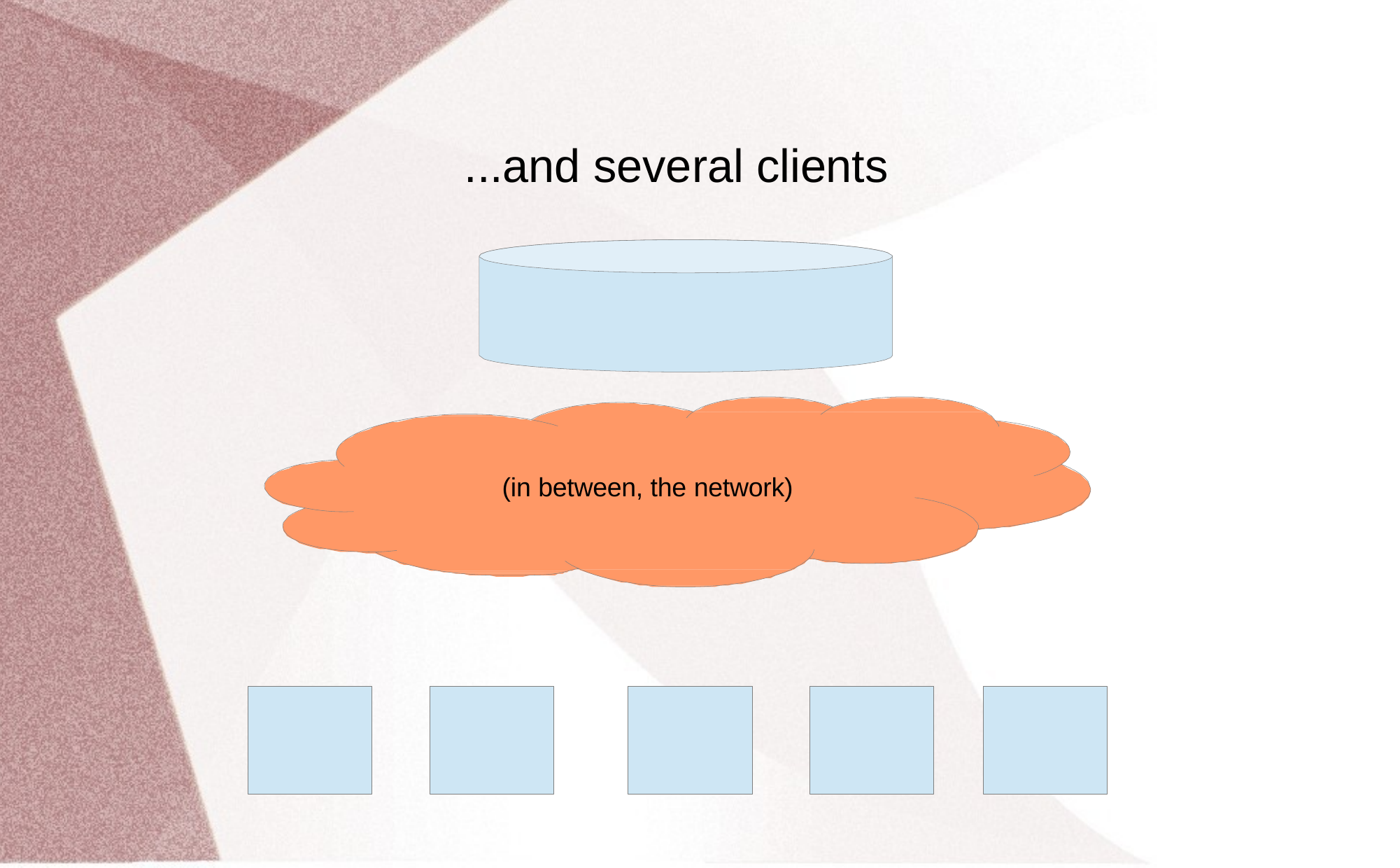

# ...and several clients

(in between, the network)